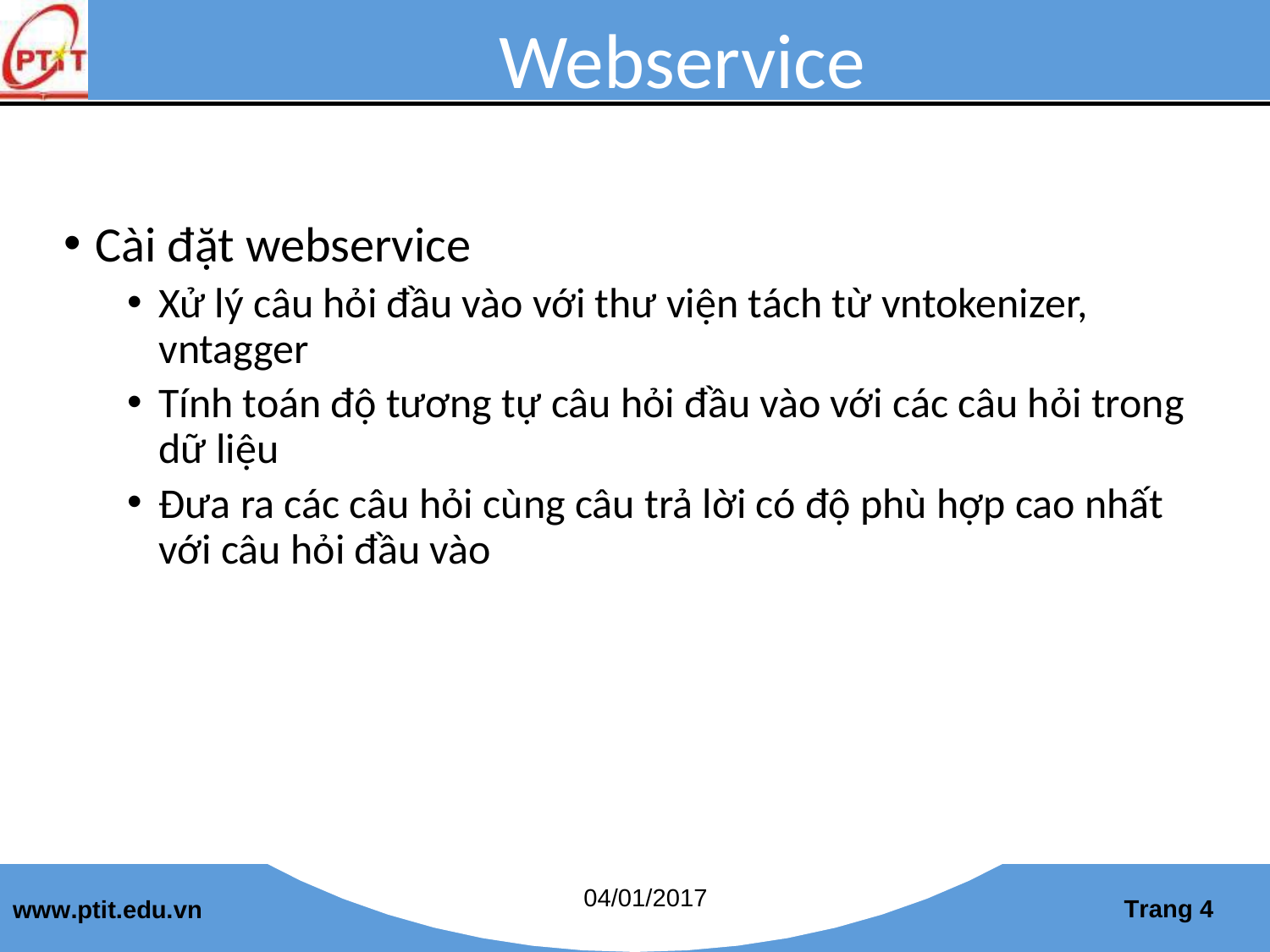

# Webservice
Cài đặt webservice
Xử lý câu hỏi đầu vào với thư viện tách từ vntokenizer, vntagger
Tính toán độ tương tự câu hỏi đầu vào với các câu hỏi trong dữ liệu
Đưa ra các câu hỏi cùng câu trả lời có độ phù hợp cao nhất với câu hỏi đầu vào
04/01/2017
Trang 4
www.ptit.edu.vn